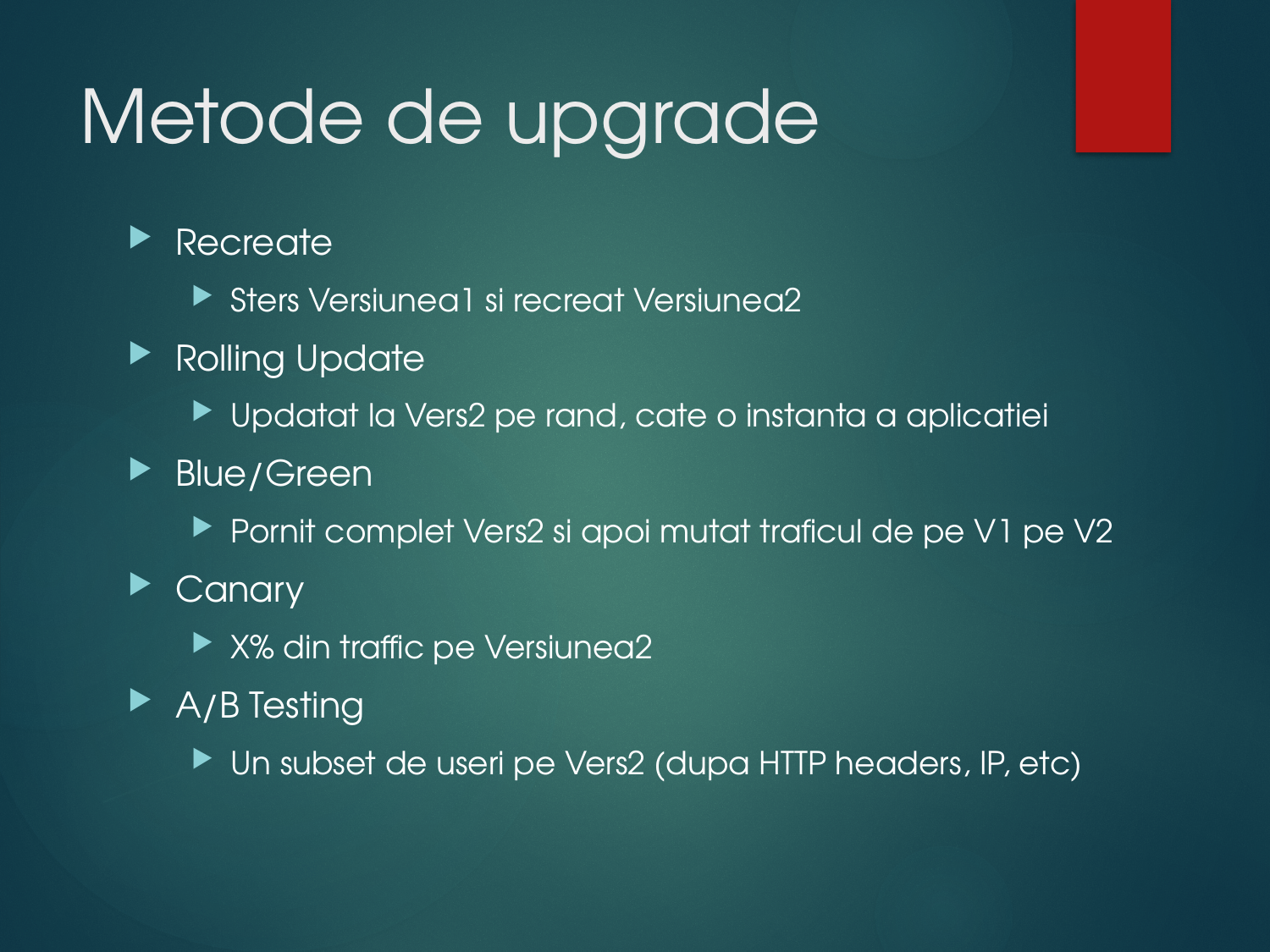

# Metode de upgrade
Recreate
Sters Versiunea1 si recreat Versiunea2
Rolling Update
Updatat la Vers2 pe rand, cate o instanta a aplicatiei
Blue/Green
Pornit complet Vers2 si apoi mutat traficul de pe V1 pe V2
Canary
X% din traffic pe Versiunea2
A/B Testing
Un subset de useri pe Vers2 (dupa HTTP headers, IP, etc)